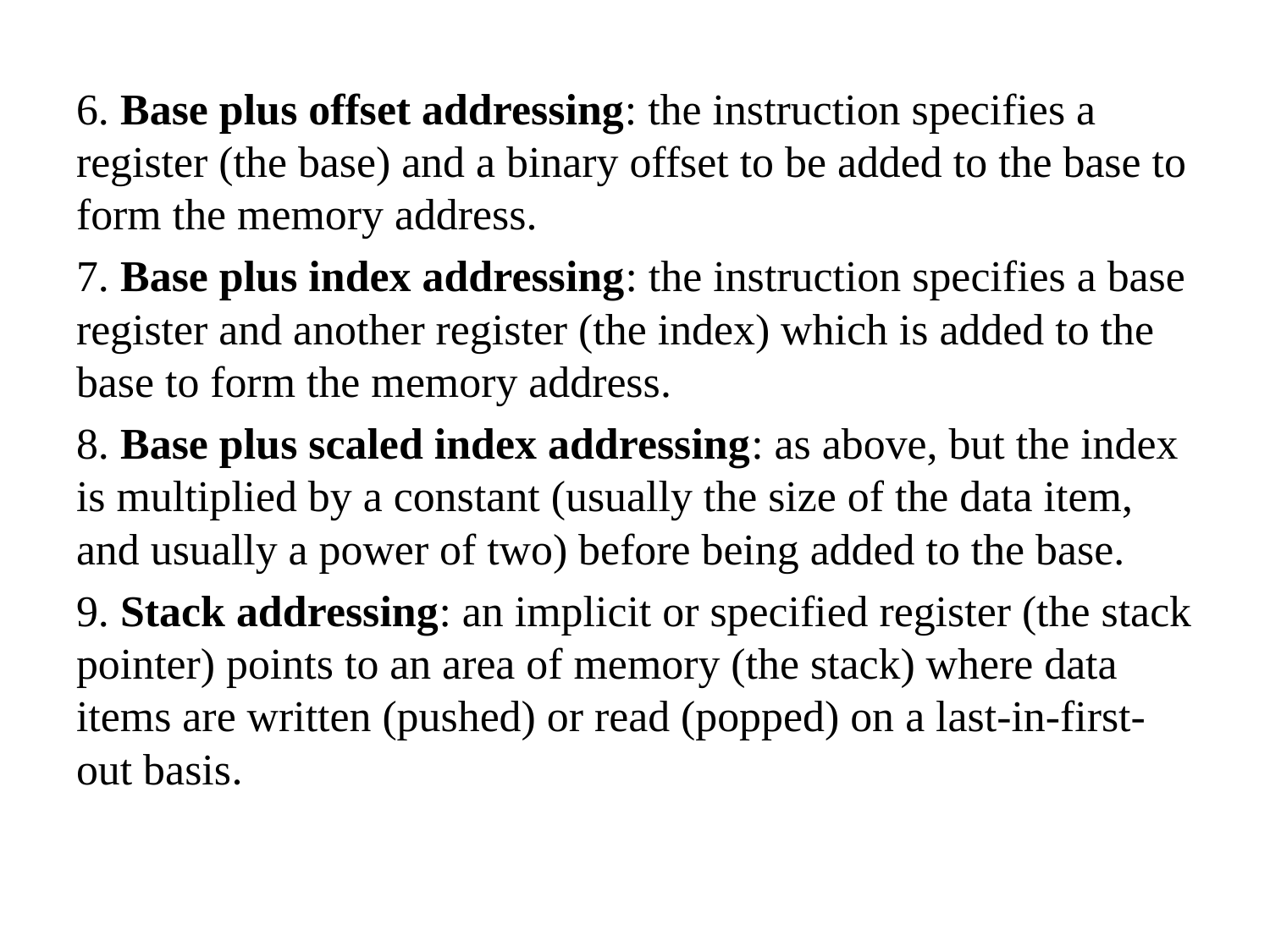

6. Base plus offset addressing: the instruction specifies a register (the base) and a binary offset to be added to the base to form the memory address.
7. Base plus index addressing: the instruction specifies a base register and another register (the index) which is added to the base to form the memory address.
8. Base plus scaled index addressing: as above, but the index is multiplied by a constant (usually the size of the data item, and usually a power of two) before being added to the base.
9. Stack addressing: an implicit or specified register (the stack pointer) points to an area of memory (the stack) where data items are written (pushed) or read (popped) on a last-in-first-out basis.